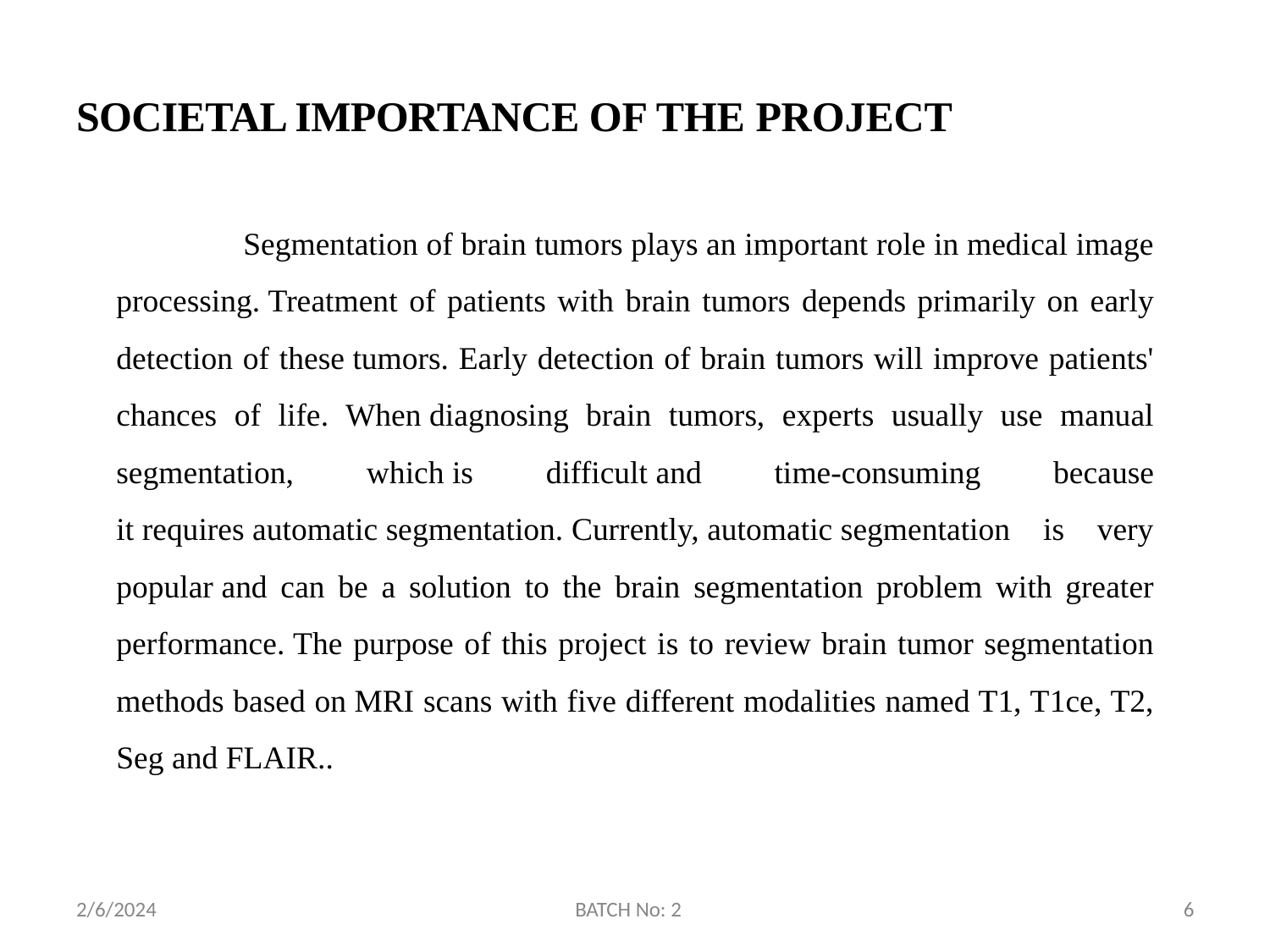

# SOCIETAL IMPORTANCE OF THE PROJECT
    Segmentation of brain tumors plays an important role in medical image processing. Treatment of patients with brain tumors depends primarily on early detection of these tumors. Early detection of brain tumors will improve patients' chances of life. When diagnosing brain tumors, experts usually use manual segmentation, which is difficult and time-consuming because it requires automatic segmentation. Currently, automatic segmentation is very popular and can be a solution to the brain segmentation problem with greater performance. The purpose of this project is to review brain tumor segmentation methods based on MRI scans with five different modalities named T1, T1ce, T2, Seg and FLAIR..
2/6/2024
BATCH No: 2
6